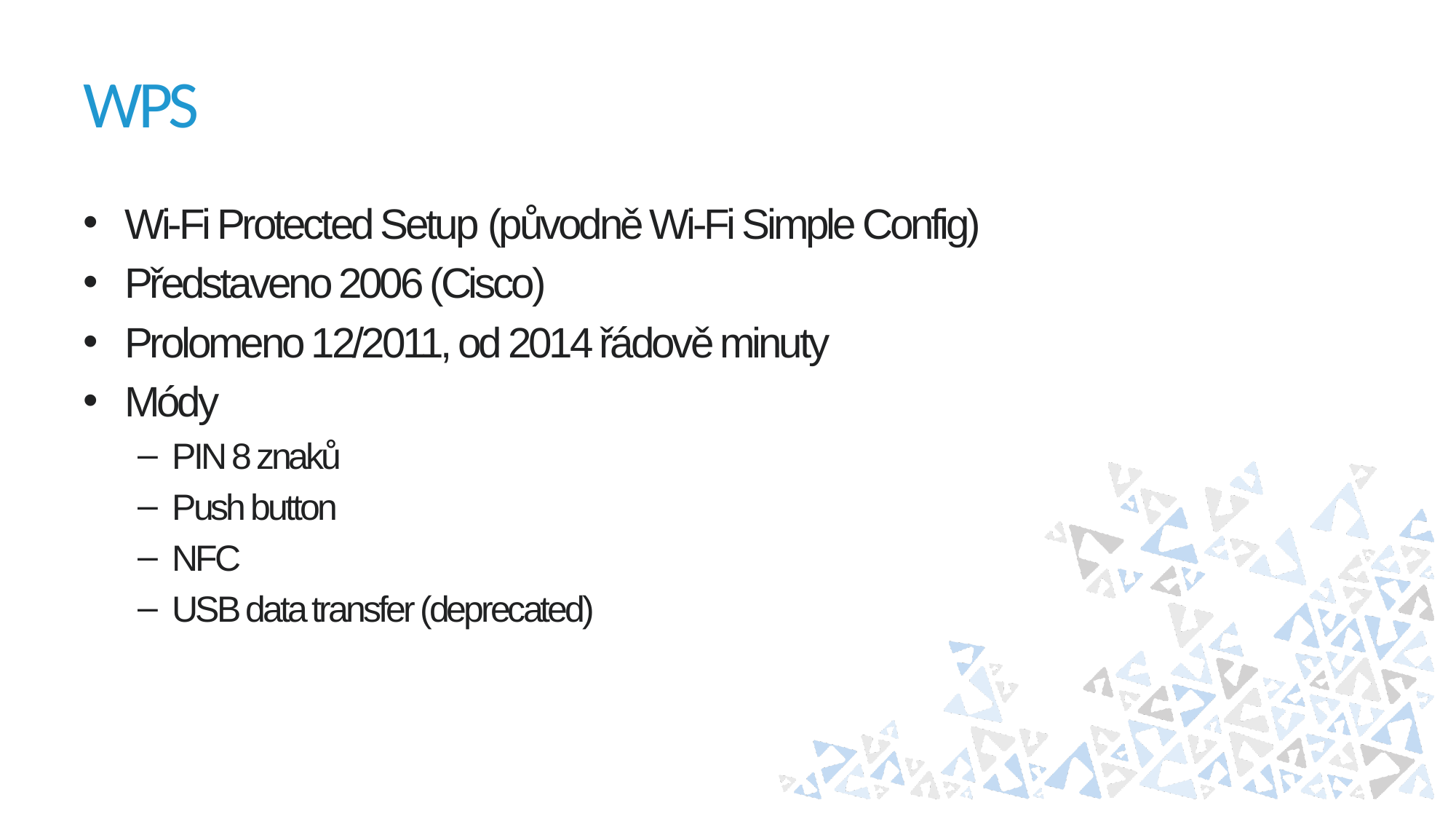

# WPS
Wi-Fi Protected Setup (původně Wi-Fi Simple Config)
Představeno 2006 (Cisco)
Prolomeno 12/2011, od 2014 řádově minuty
Módy
PIN 8 znaků
Push button
NFC
USB data transfer (deprecated)